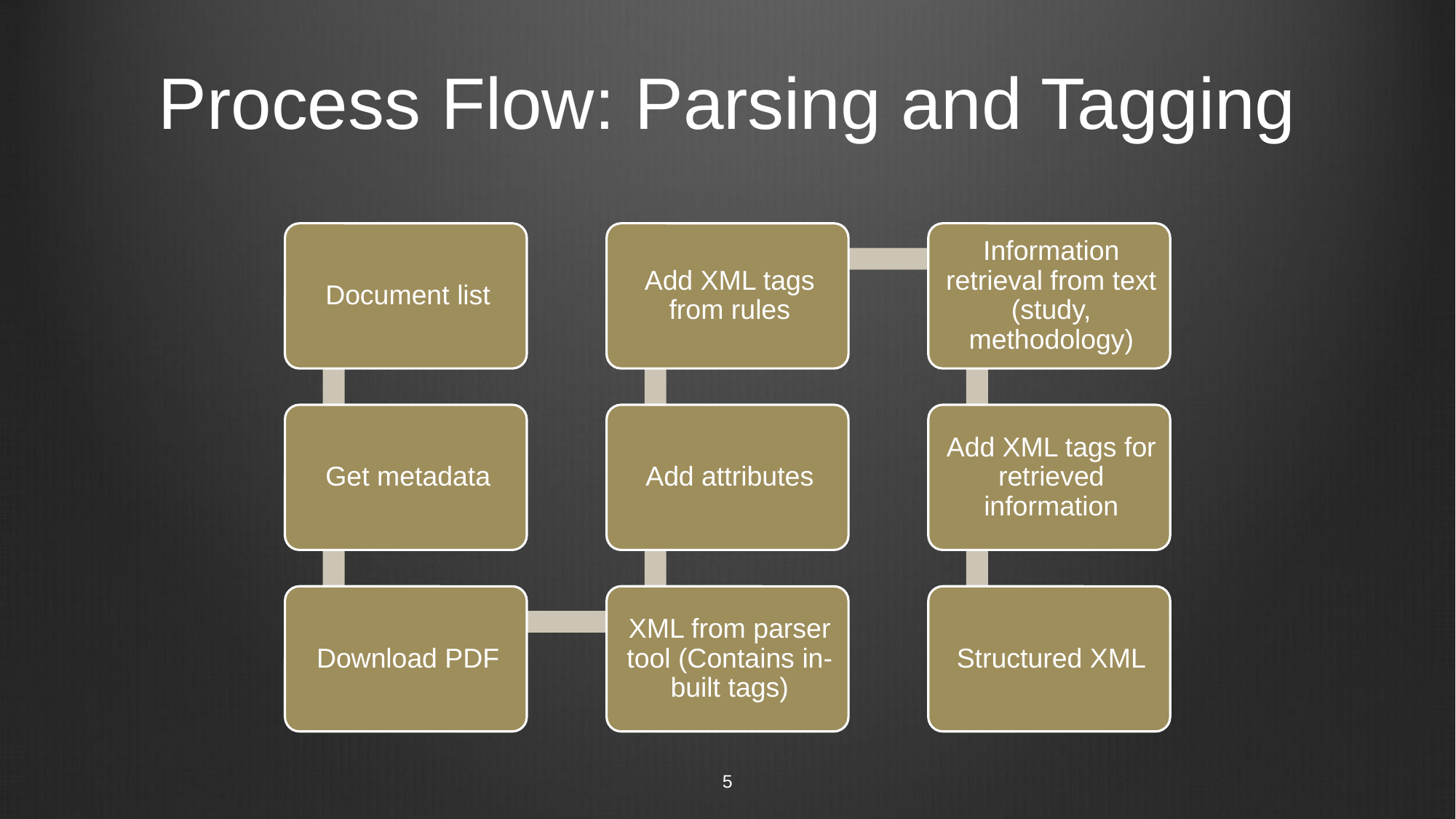

# Process Flow: Parsing and Tagging
Document list
Get metadata
Download PDF
XML from parser tool (Contains in-built tags)
Add attributes
Add XML tags from rules
Information retrieval from text (study, methodology)
Add XML tags for retrieved information
Structured XML
5